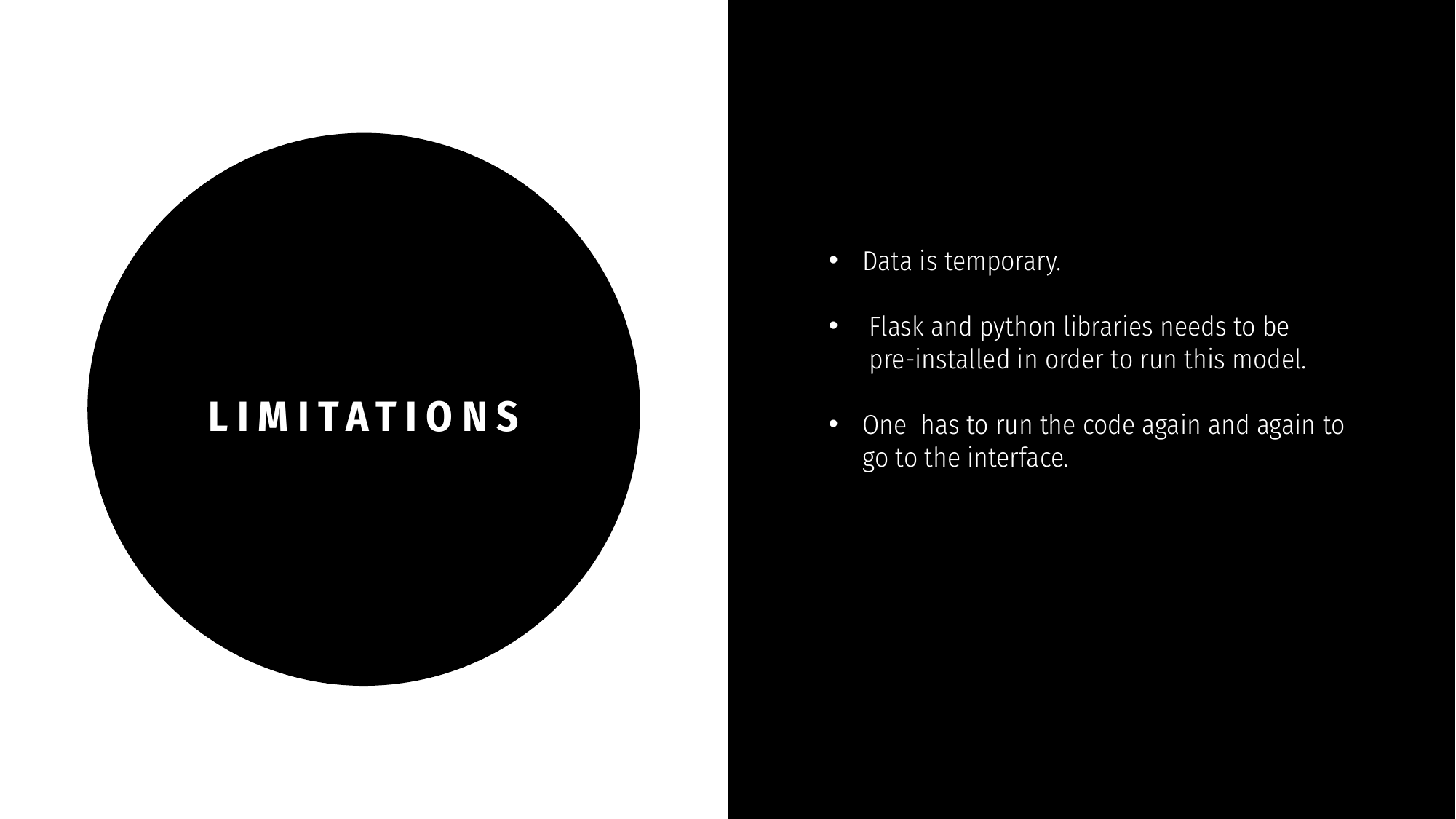

Data is temporary.

 Flask and python libraries needs to be
      pre-installed in order to run this model.

One  has to run the code again and again to go to the interface.

# LIMITATIONS